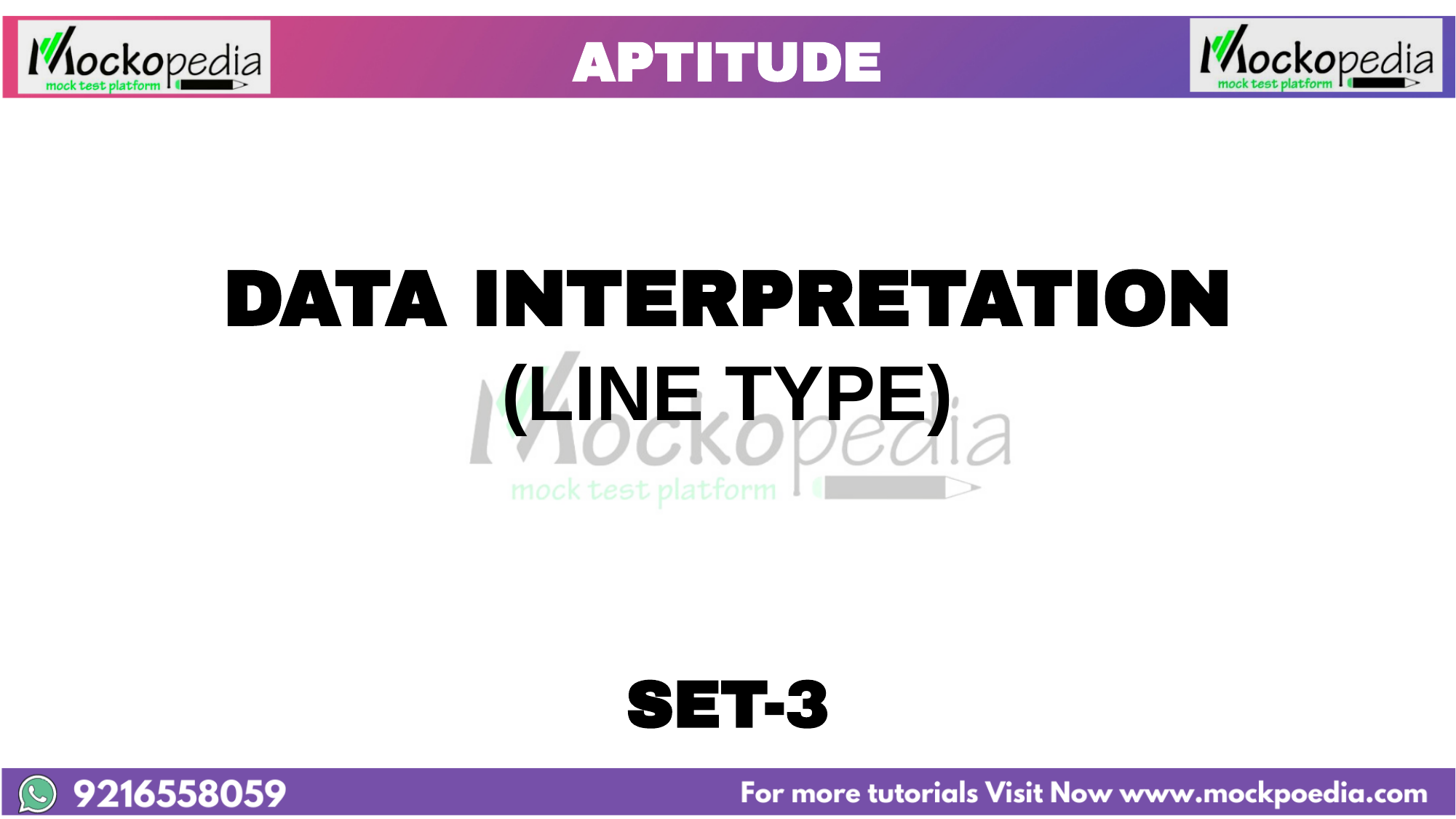

# APTITUDE

DATA INTERPRETATION
(LINE TYPE)

SET-3